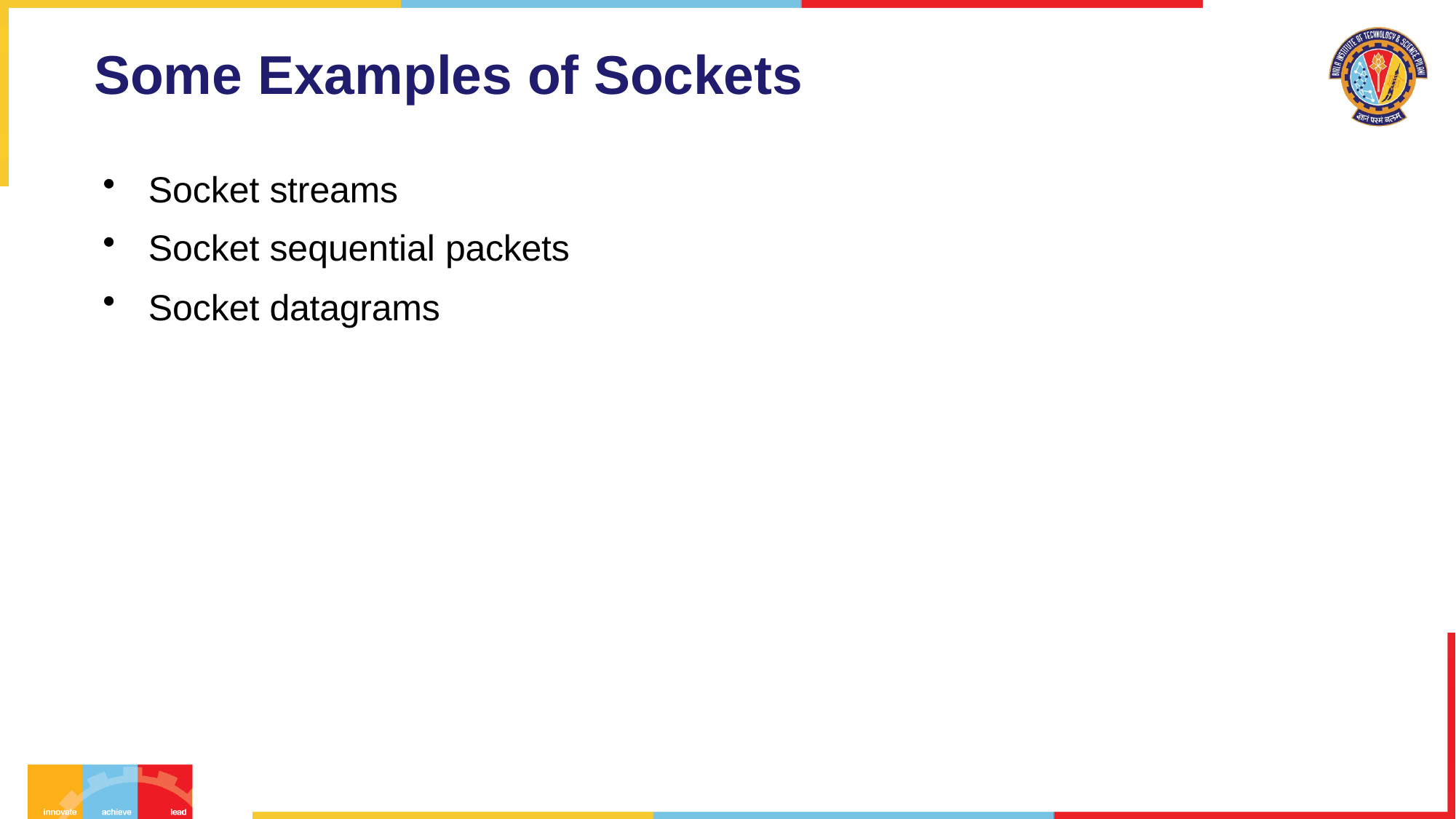

# Some Examples of Sockets
Socket streams
Socket sequential packets
Socket datagrams